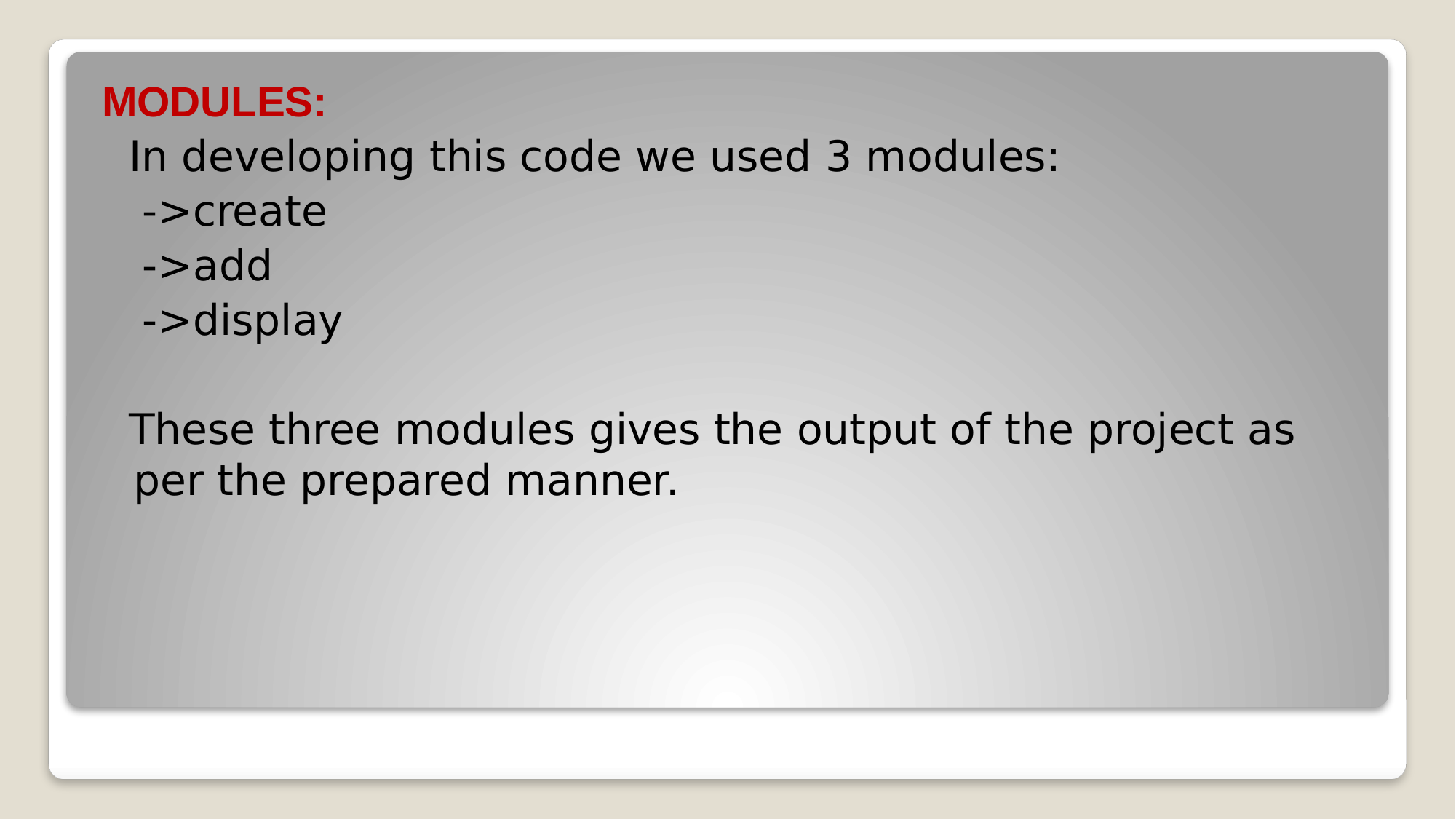

MODULES:
  In developing this code we used 3 modules:
   ->create
   ->add
   ->display

  These three modules gives the output of the project as per the prepared manner.